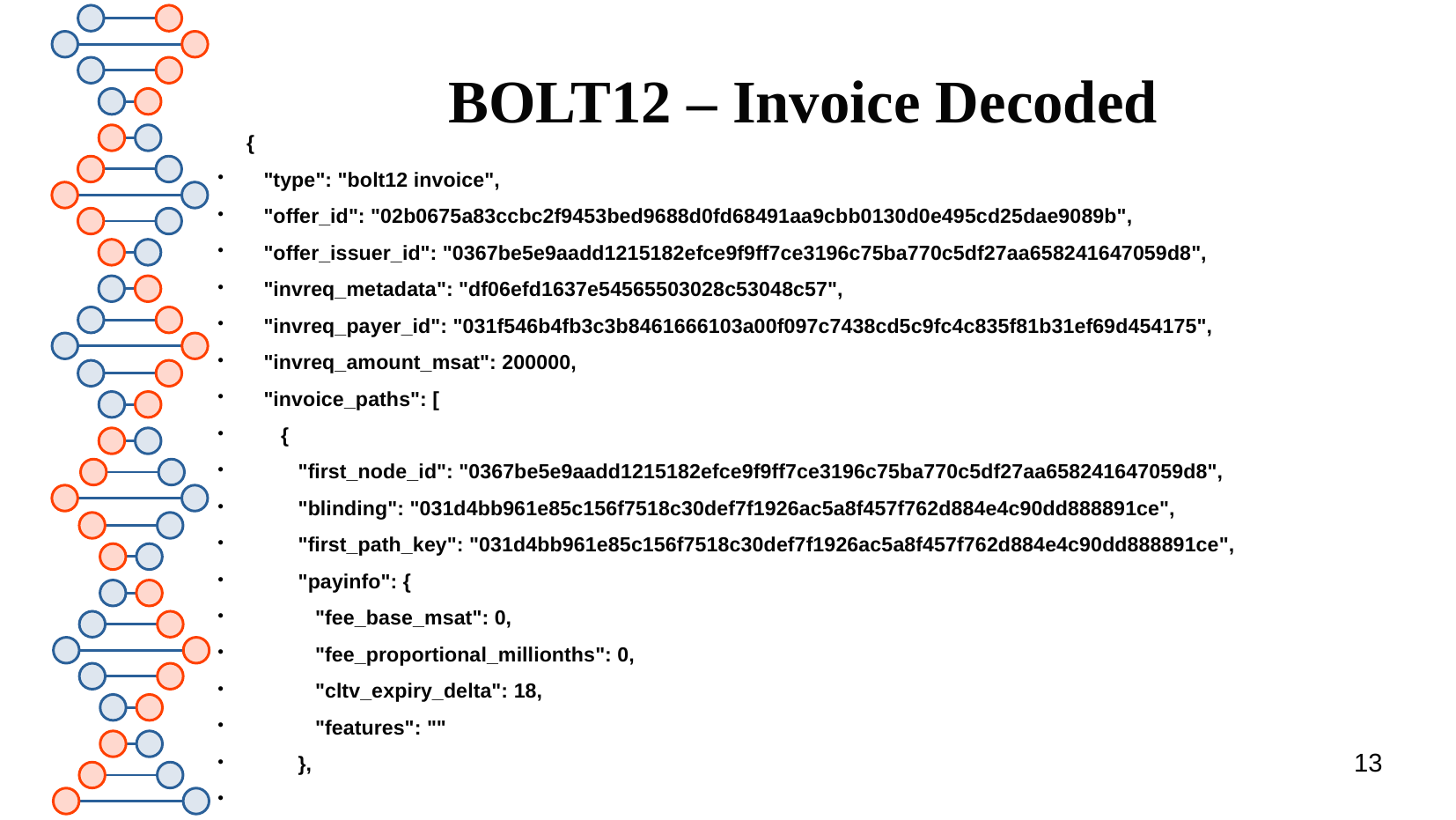

# BOLT12 – Invoice Decoded
{
   "type": "bolt12 invoice",
   "offer_id": "02b0675a83ccbc2f9453bed9688d0fd68491aa9cbb0130d0e495cd25dae9089b",
   "offer_issuer_id": "0367be5e9aadd1215182efce9f9ff7ce3196c75ba770c5df27aa658241647059d8",
   "invreq_metadata": "df06efd1637e54565503028c53048c57",
   "invreq_payer_id": "031f546b4fb3c3b8461666103a00f097c7438cd5c9fc4c835f81b31ef69d454175",
   "invreq_amount_msat": 200000,
   "invoice_paths": [
      {
         "first_node_id": "0367be5e9aadd1215182efce9f9ff7ce3196c75ba770c5df27aa658241647059d8",
         "blinding": "031d4bb961e85c156f7518c30def7f1926ac5a8f457f762d884e4c90dd888891ce",
         "first_path_key": "031d4bb961e85c156f7518c30def7f1926ac5a8f457f762d884e4c90dd888891ce",
         "payinfo": {
            "fee_base_msat": 0,
            "fee_proportional_millionths": 0,
            "cltv_expiry_delta": 18,
            "features": ""
         },

13